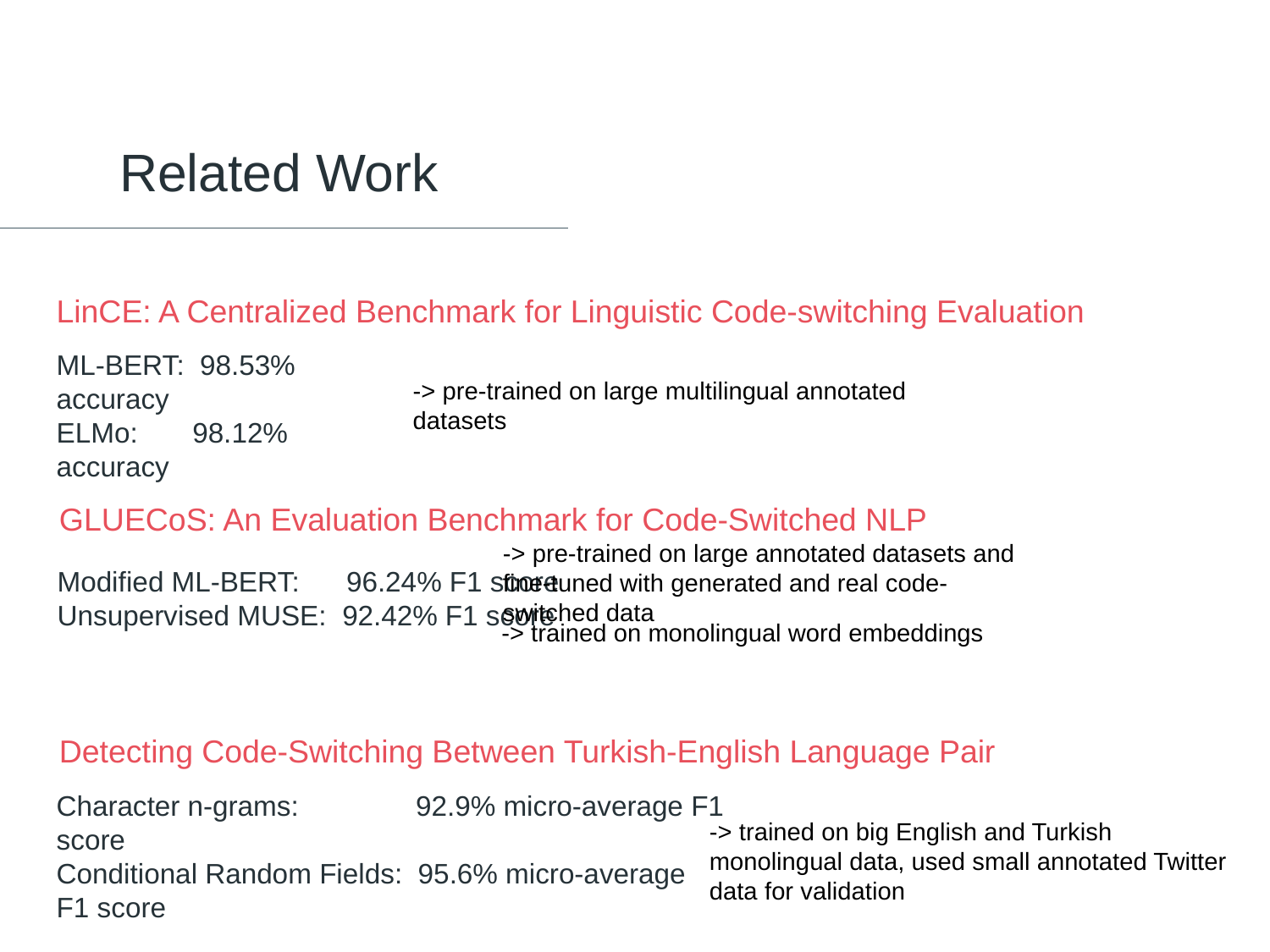

Related Work
# LinCE: A Centralized Benchmark for Linguistic Code-switching Evaluation
ML-BERT:  98.53% accuracy
ELMo:       98.12% accuracy
-> pre-trained on large multilingual annotated datasets
GLUECoS: An Evaluation Benchmark for Code-Switched NLP
-> pre-trained on large annotated datasets and fine-tuned with generated and real code-switched data
Modified ML-BERT:      96.24% F1 score
Unsupervised MUSE:  92.42% F1 score
-> trained on monolingual word embeddings
Detecting Code-Switching Between Turkish-English Language Pair
Character n-grams:               92.9% micro-average F1 score
Conditional Random Fields:  95.6% micro-average F1 score
-> trained on big English and Turkish monolingual data, used small annotated Twitter data for validation